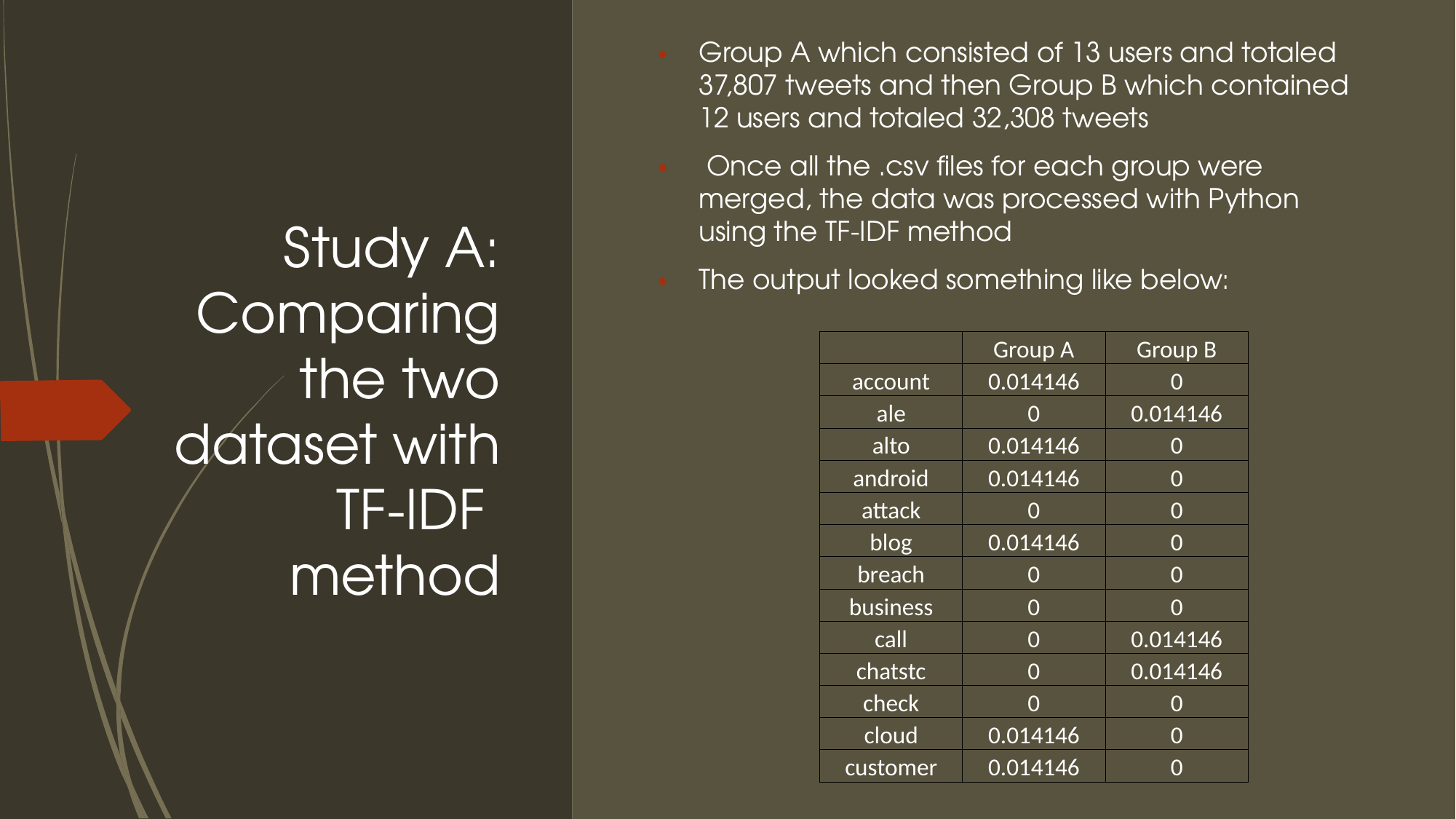

Group A which consisted of 13 users and totaled 37,807 tweets and then Group B which contained 12 users and totaled 32,308 tweets
 Once all the .csv files for each group were merged, the data was processed with Python using the TF-IDF method
The output looked something like below:
# Study A: Comparing the two dataset with TF-IDF  method
|  | Group A | Group B |
| --- | --- | --- |
| account | 0.014146 | 0 |
| ale | 0 | 0.014146 |
| alto | 0.014146 | 0 |
| android | 0.014146 | 0 |
| attack | 0 | 0 |
| blog | 0.014146 | 0 |
| breach | 0 | 0 |
| business | 0 | 0 |
| call | 0 | 0.014146 |
| chatstc | 0 | 0.014146 |
| check | 0 | 0 |
| cloud | 0.014146 | 0 |
| customer | 0.014146 | 0 |